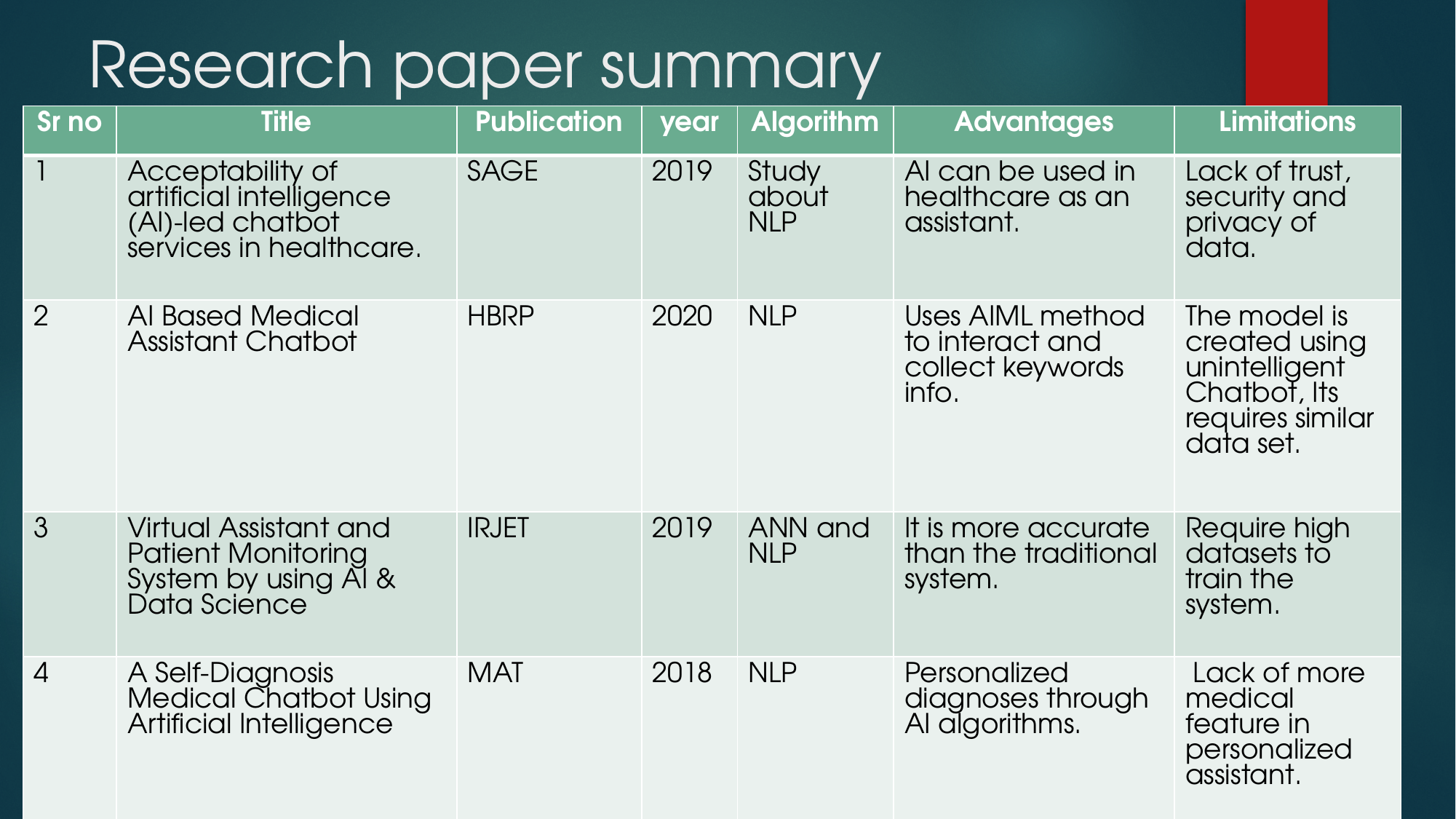

# Research paper summary
| Sr no | Title | Publication | year | Algorithm | Advantages | Limitations |
| --- | --- | --- | --- | --- | --- | --- |
| 1 | Acceptability of artificial intelligence (AI)-led chatbot services in healthcare. | SAGE | 2019 | Study about NLP | AI can be used in healthcare as an assistant. | Lack of trust, security and privacy of data. |
| 2 | AI Based Medical Assistant Chatbot | HBRP | 2020 | NLP | Uses AIML method to interact and collect keywords info. | The model is created using unintelligent Chatbot, Its requires similar data set. |
| 3 | Virtual Assistant and Patient Monitoring System by using AI & Data Science | IRJET | 2019 | ANN and NLP | It is more accurate than the traditional system. | Require high datasets to train the system. |
| 4 | A Self-Diagnosis Medical Chatbot Using Artificial Intelligence | MAT | 2018 | NLP | Personalized diagnoses through AI algorithms. | Lack of more medical feature in personalized assistant. |